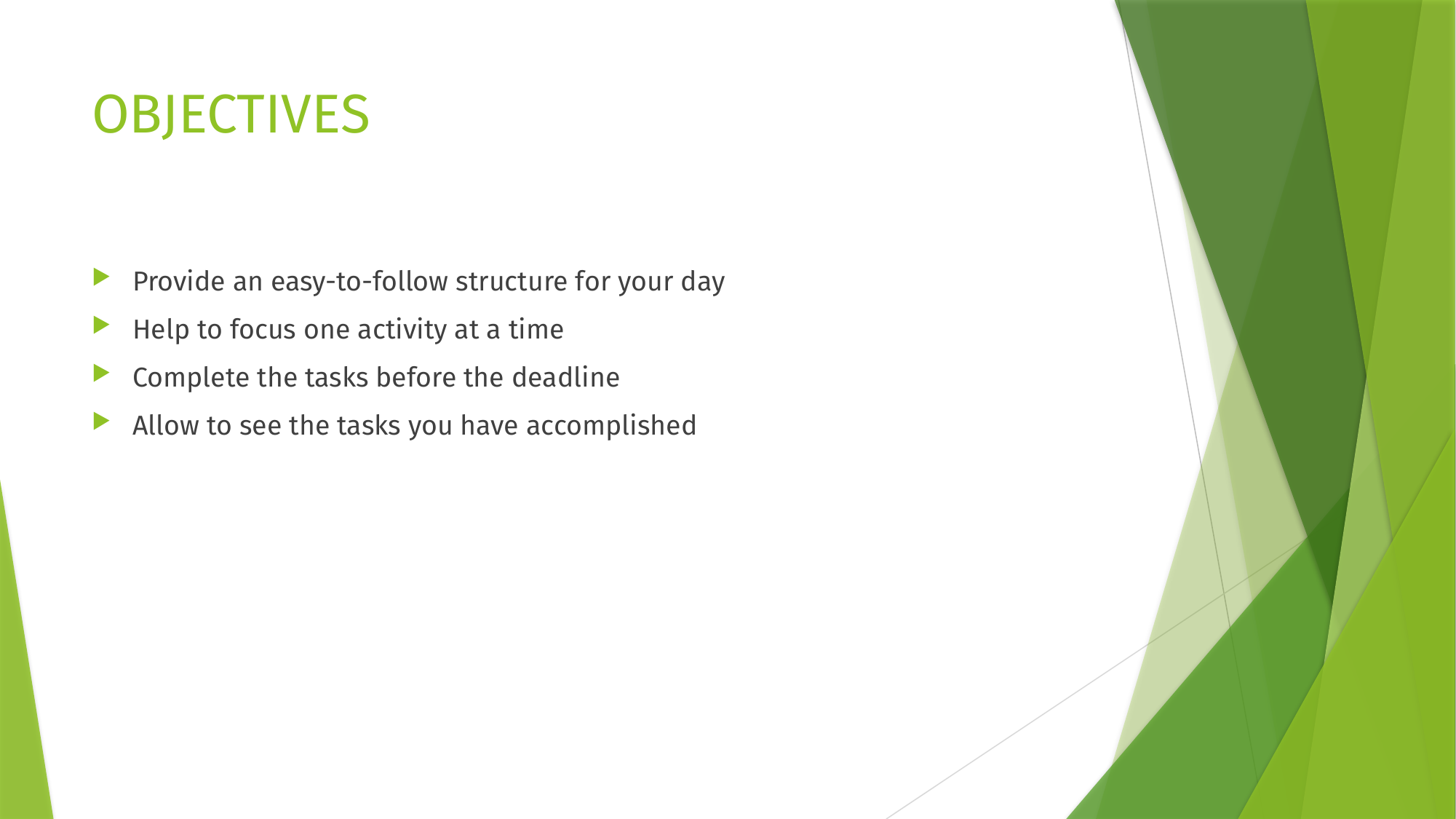

# OBJECTIVES
Provide an easy-to-follow structure for your day
Help to focus one activity at a time
Complete the tasks before the deadline
Allow to see the tasks you have accomplished